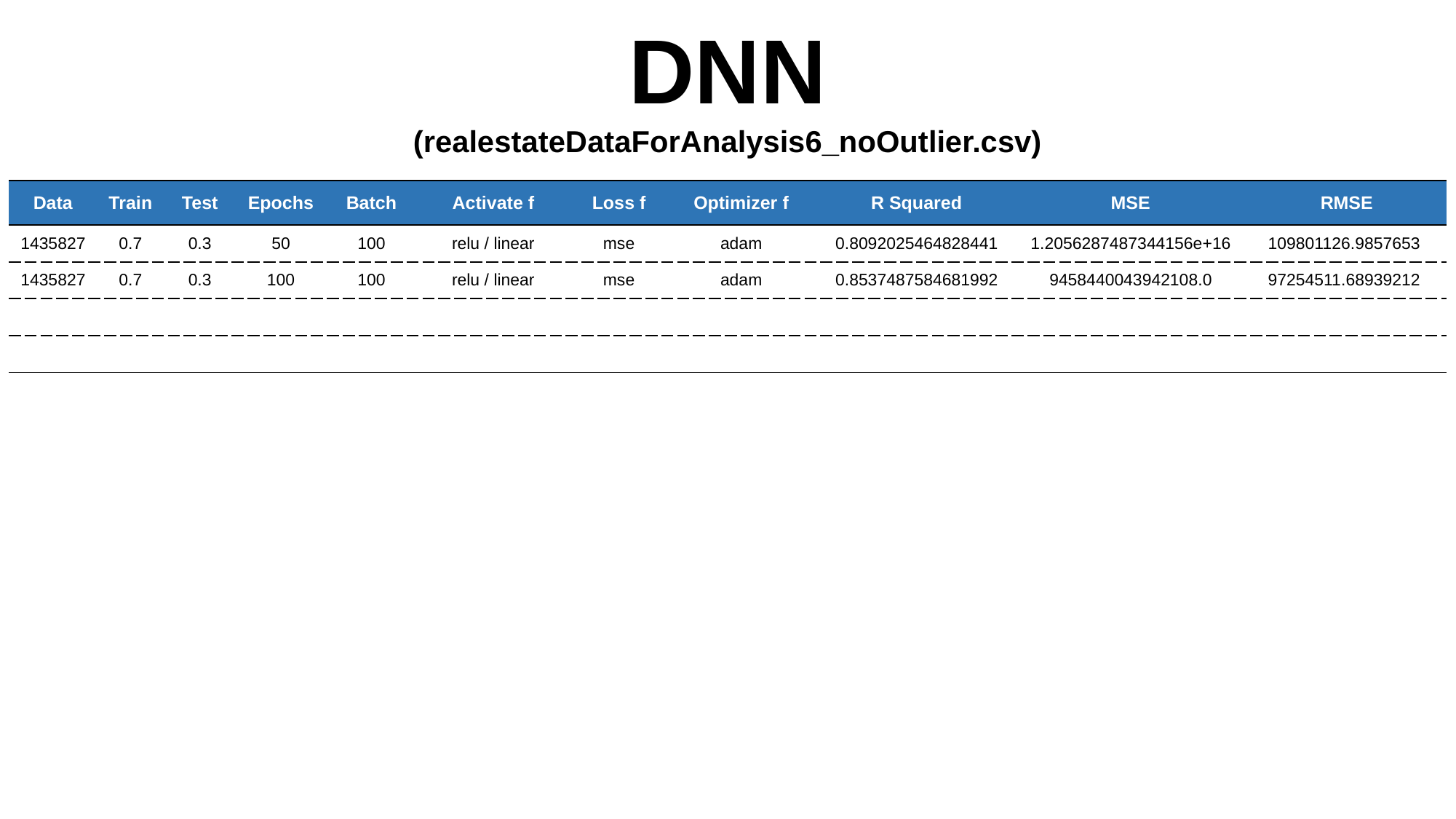

DNN
(realestateDataForAnalysis6_noOutlier.csv)
| Data | Train | Test | Epochs | Batch | Activate f | Loss f | Optimizer f | R Squared | MSE | RMSE |
| --- | --- | --- | --- | --- | --- | --- | --- | --- | --- | --- |
| 1435827 | 0.7 | 0.3 | 50 | 100 | relu / linear | mse | adam | 0.8092025464828441 | 1.2056287487344156e+16 | 109801126.9857653 |
| 1435827 | 0.7 | 0.3 | 100 | 100 | relu / linear | mse | adam | 0.8537487584681992 | 9458440043942108.0 | 97254511.68939212 |
|  |  |  |  |  |  |  |  |  |  |  |
|  |  |  |  |  |  |  |  |  |  |  |